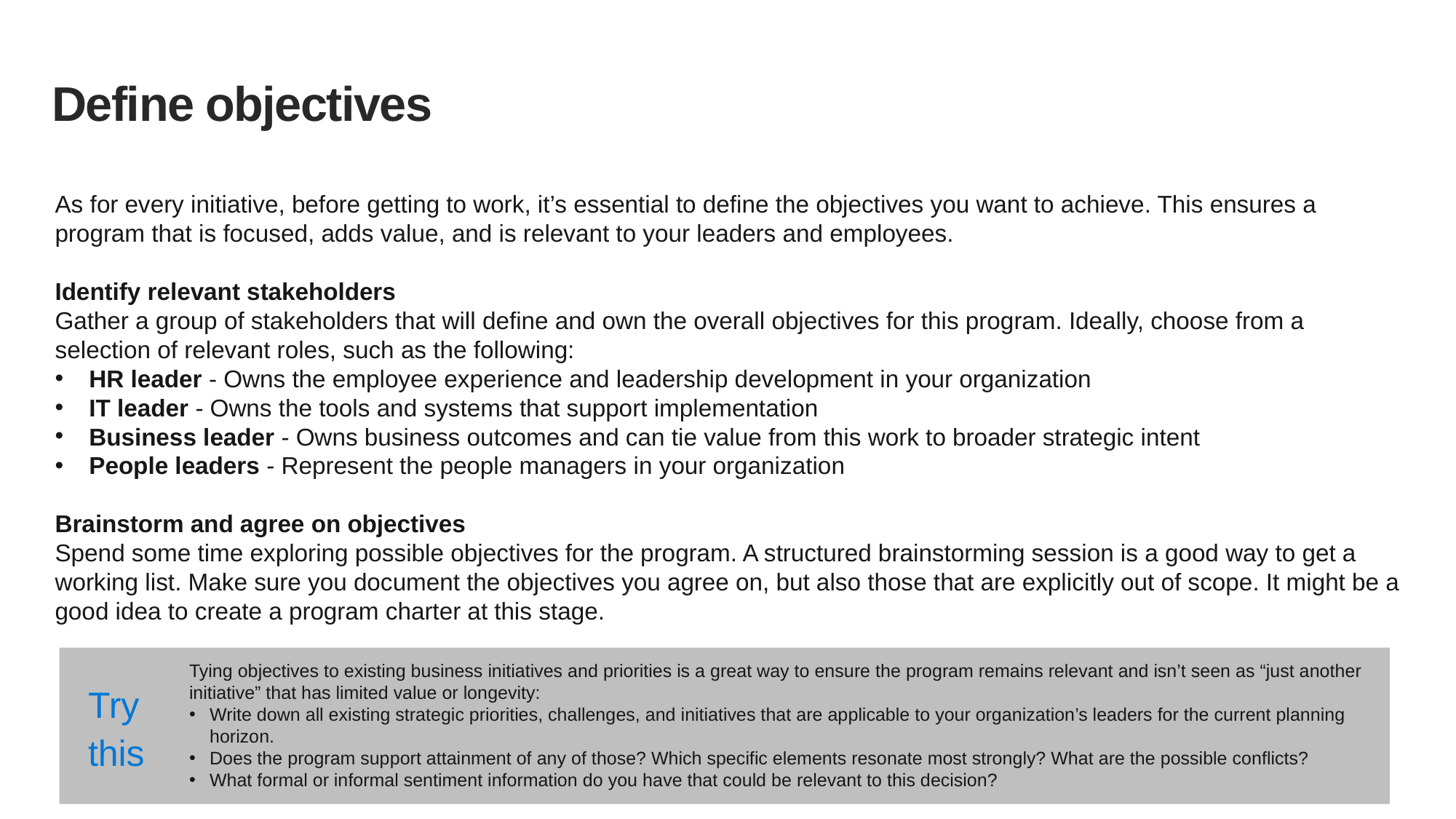

# Define objectives
As for every initiative, before getting to work, it’s essential to define the objectives you want to achieve. This ensures a program that is focused, adds value, and is relevant to your leaders and employees.

Identify relevant stakeholders
Gather a group of stakeholders that will define and own the overall objectives for this program. Ideally, choose from a selection of relevant roles, such as the following:
HR leader - Owns the employee experience and leadership development in your organization
IT leader - Owns the tools and systems that support implementation
Business leader - Owns business outcomes and can tie value from this work to broader strategic intent
People leaders - Represent the people managers in your organization

Brainstorm and agree on objectives
Spend some time exploring possible objectives for the program. A structured brainstorming session is a good way to get a working list. Make sure you document the objectives you agree on, but also those that are explicitly out of scope. It might be a good idea to create a program charter at this stage.
Tying objectives to existing business initiatives and priorities is a great way to ensure the program remains relevant and isn’t seen as “just another initiative” that has limited value or longevity:
Write down all existing strategic priorities, challenges, and initiatives that are applicable to your organization’s leaders for the current planning horizon.
Does the program support attainment of any of those? Which specific elements resonate most strongly? What are the possible conflicts?
What formal or informal sentiment information do you have that could be relevant to this decision?

Try
this